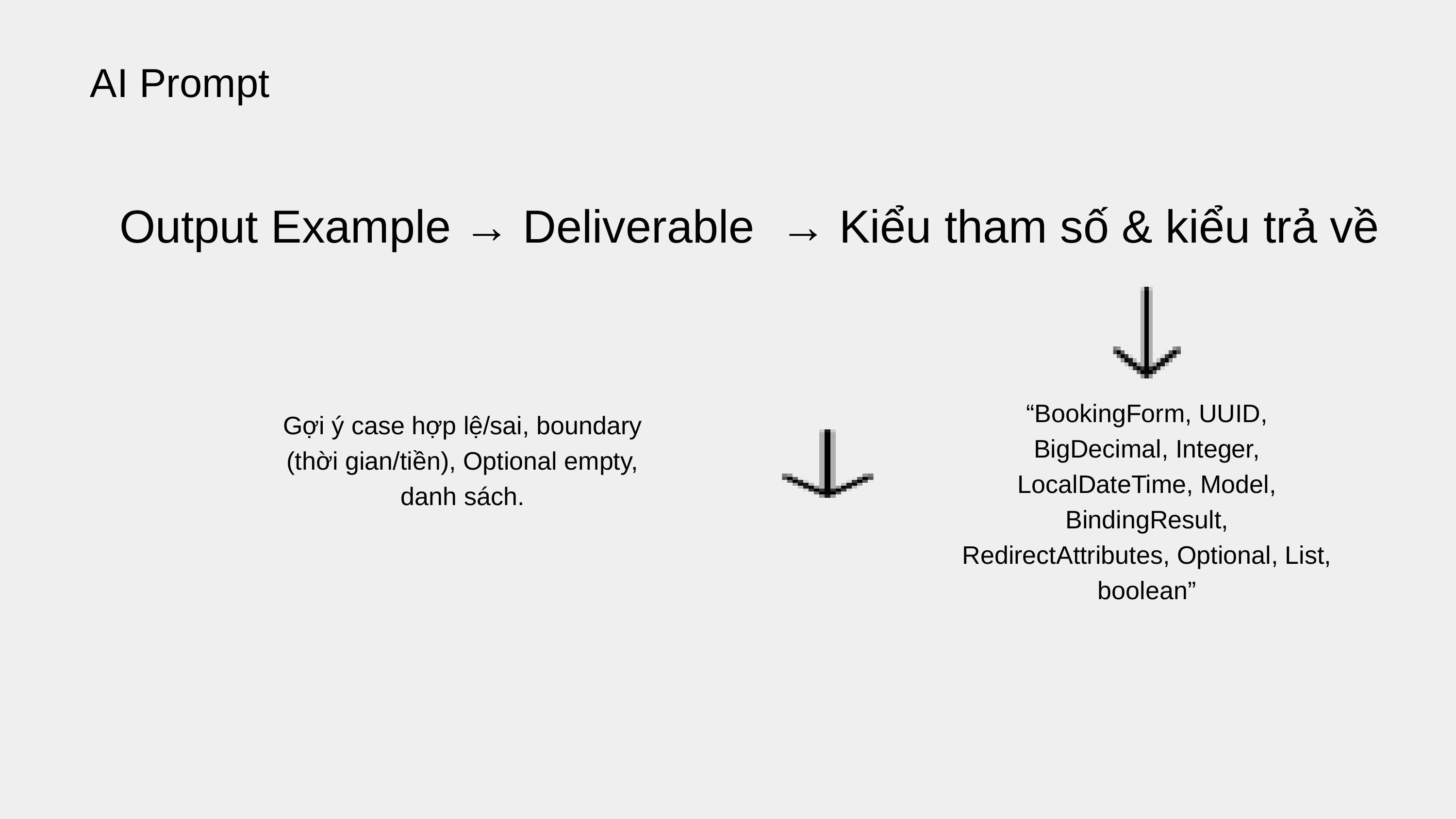

AI Prompt
Output Example → Deliverable  → Kiểu tham số & kiểu trả về

“BookingForm, UUID, BigDecimal, Integer, LocalDateTime, Model, BindingResult, RedirectAttributes, Optional, List, boolean”

Gợi ý case hợp lệ/sai, boundary (thời gian/tiền), Optional empty, danh sách.